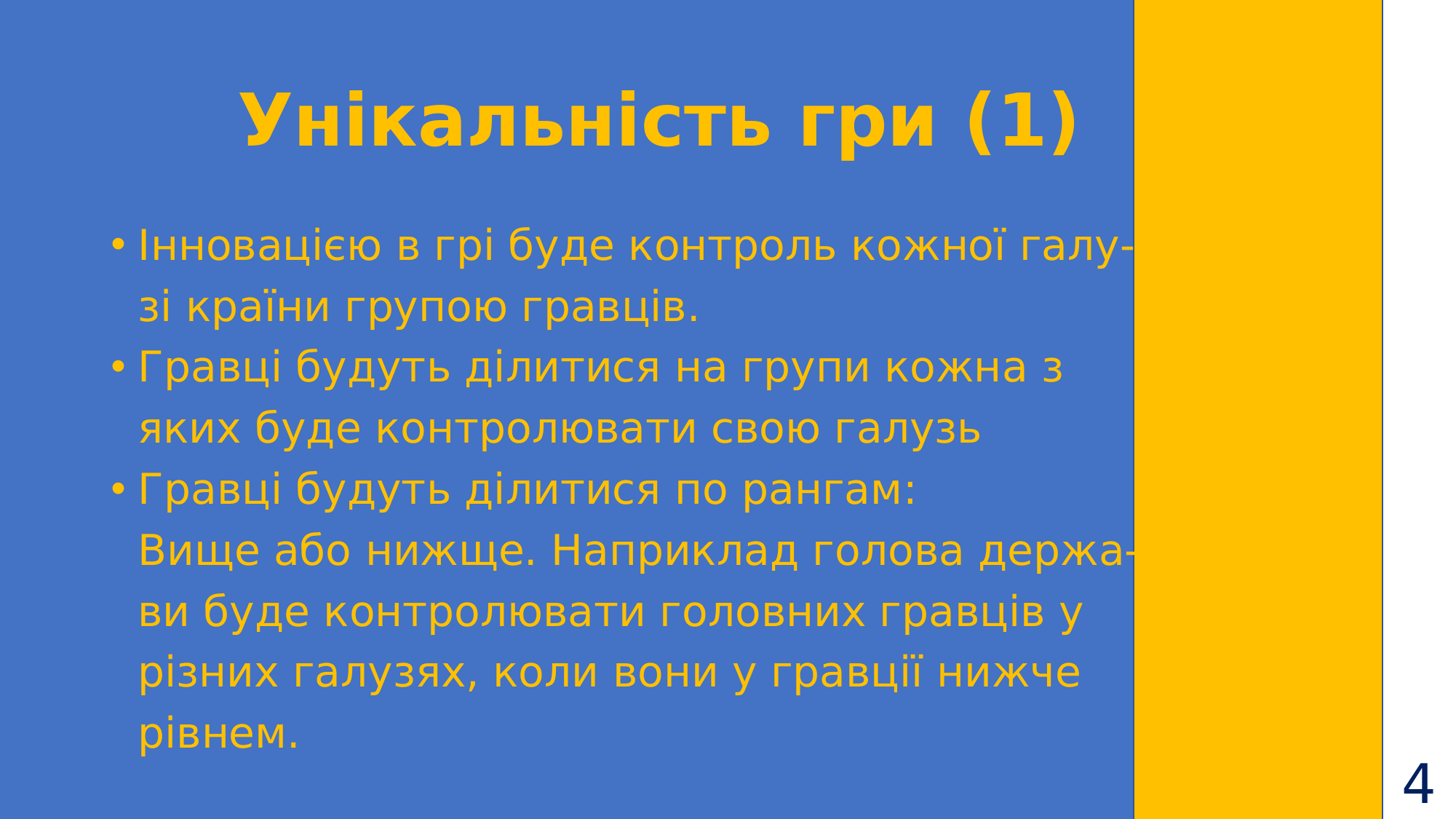

# Унікальність гри (1)
Інновацією в грі буде контроль кожної галу-
  зі країни групою гравців.
Гравці будуть ділитися на групи кожна з
  яких буде контролювати свою галузь
Гравці будуть ділитися по рангам:
  Вище або нижще. Наприклад голова держа-
  ви буде контролювати головних гравців у
  різних галузях, коли вони у гравції нижче
  рівнем.
4